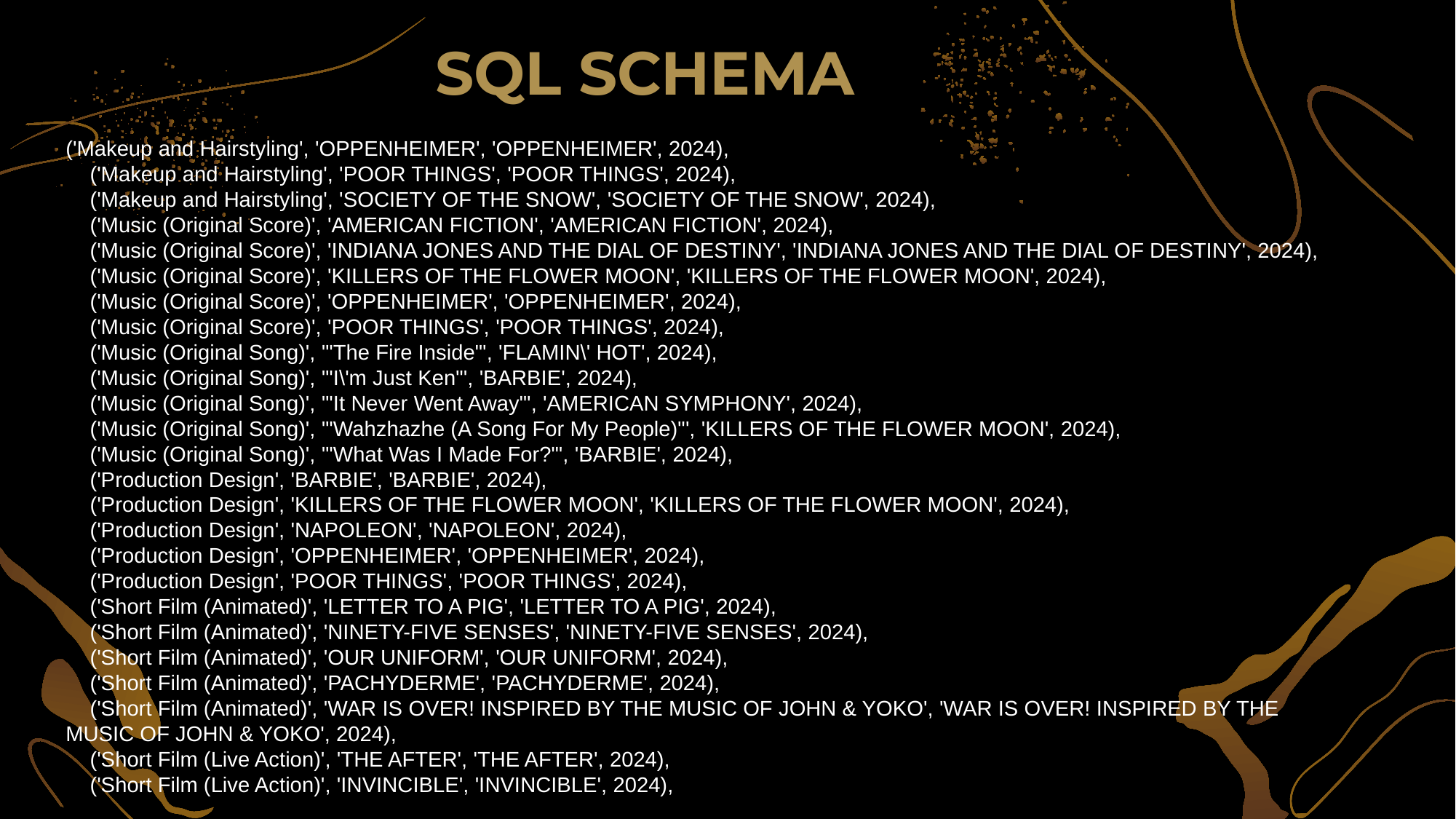

SQL SCHEMA

('Makeup and Hairstyling', 'OPPENHEIMER', 'OPPENHEIMER', 2024),
    ('Makeup and Hairstyling', 'POOR THINGS', 'POOR THINGS', 2024),
    ('Makeup and Hairstyling', 'SOCIETY OF THE SNOW', 'SOCIETY OF THE SNOW', 2024),
    ('Music (Original Score)', 'AMERICAN FICTION', 'AMERICAN FICTION', 2024),
    ('Music (Original Score)', 'INDIANA JONES AND THE DIAL OF DESTINY', 'INDIANA JONES AND THE DIAL OF DESTINY', 2024),
    ('Music (Original Score)', 'KILLERS OF THE FLOWER MOON', 'KILLERS OF THE FLOWER MOON', 2024),
    ('Music (Original Score)', 'OPPENHEIMER', 'OPPENHEIMER', 2024),
    ('Music (Original Score)', 'POOR THINGS', 'POOR THINGS', 2024),
    ('Music (Original Song)', '"The Fire Inside"', 'FLAMIN\' HOT', 2024),
    ('Music (Original Song)', '"I\'m Just Ken"', 'BARBIE', 2024),
    ('Music (Original Song)', '"It Never Went Away"', 'AMERICAN SYMPHONY', 2024),
    ('Music (Original Song)', '"Wahzhazhe (A Song For My People)"', 'KILLERS OF THE FLOWER MOON', 2024),
    ('Music (Original Song)', '"What Was I Made For?"', 'BARBIE', 2024),
    ('Production Design', 'BARBIE', 'BARBIE', 2024),
    ('Production Design', 'KILLERS OF THE FLOWER MOON', 'KILLERS OF THE FLOWER MOON', 2024),
    ('Production Design', 'NAPOLEON', 'NAPOLEON', 2024),
    ('Production Design', 'OPPENHEIMER', 'OPPENHEIMER', 2024),
    ('Production Design', 'POOR THINGS', 'POOR THINGS', 2024),
    ('Short Film (Animated)', 'LETTER TO A PIG', 'LETTER TO A PIG', 2024),
    ('Short Film (Animated)', 'NINETY-FIVE SENSES', 'NINETY-FIVE SENSES', 2024),
    ('Short Film (Animated)', 'OUR UNIFORM', 'OUR UNIFORM', 2024),
    ('Short Film (Animated)', 'PACHYDERME', 'PACHYDERME', 2024),
    ('Short Film (Animated)', 'WAR IS OVER! INSPIRED BY THE MUSIC OF JOHN & YOKO', 'WAR IS OVER! INSPIRED BY THE MUSIC OF JOHN & YOKO', 2024),
    ('Short Film (Live Action)', 'THE AFTER', 'THE AFTER', 2024),
    ('Short Film (Live Action)', 'INVINCIBLE', 'INVINCIBLE', 2024),